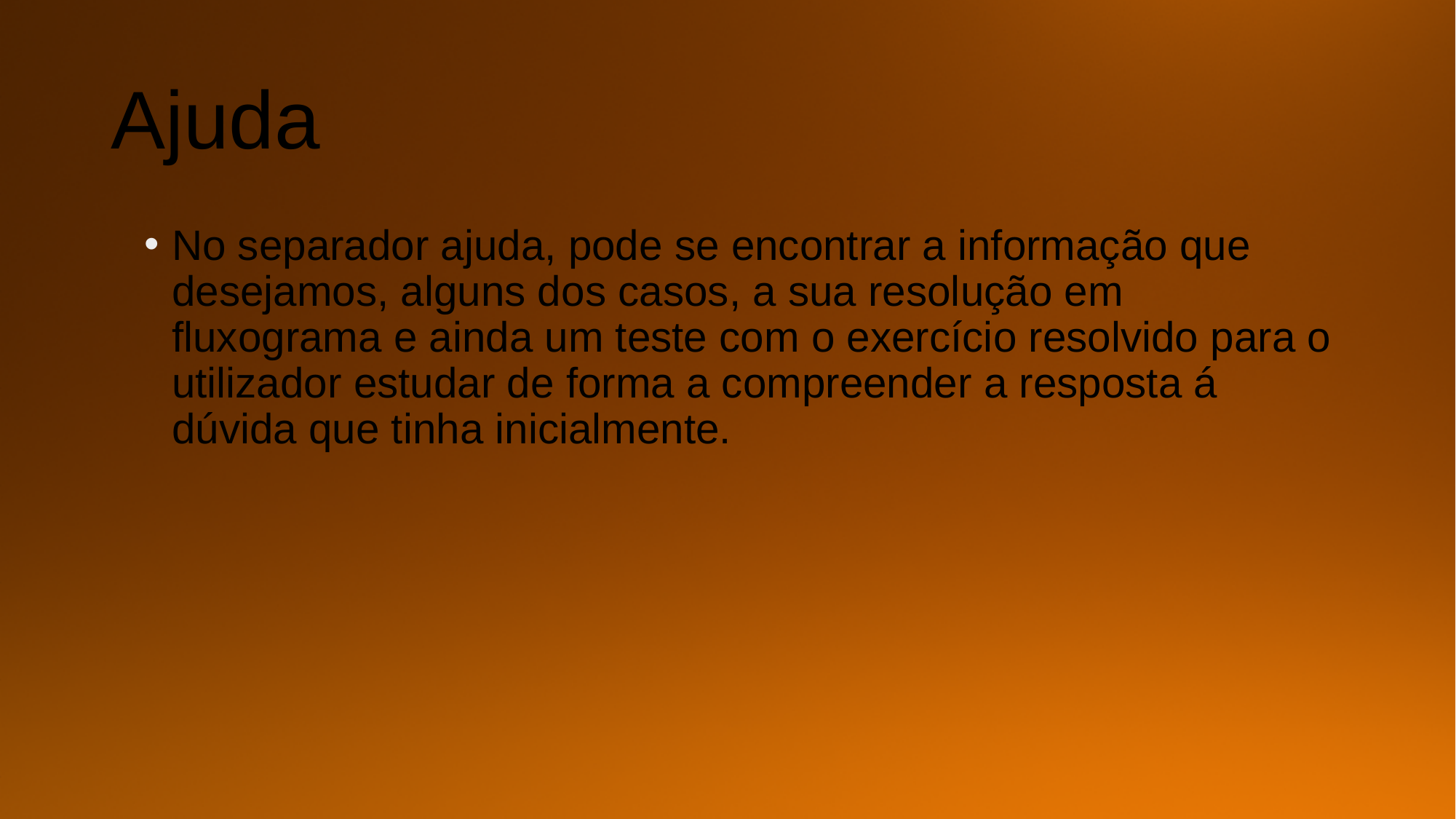

# Ajuda
No separador ajuda, pode se encontrar a informação que desejamos, alguns dos casos, a sua resolução em fluxograma e ainda um teste com o exercício resolvido para o utilizador estudar de forma a compreender a resposta á dúvida que tinha inicialmente.